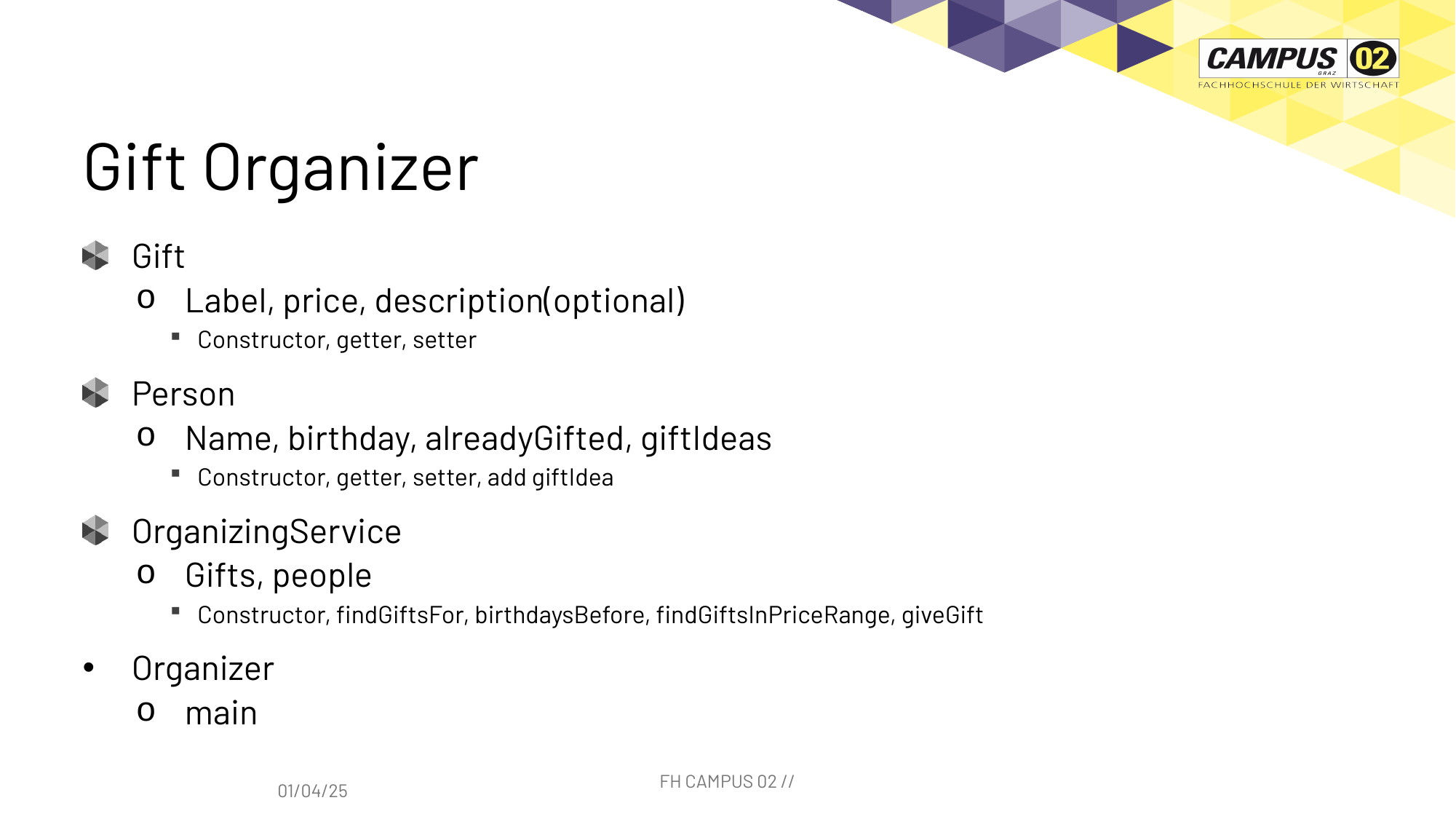

# Gift Organizer
Gift
Label, price, description(optional)
Constructor, getter, setter
Person
Name, birthday, alreadyGifted, giftIdeas
Constructor, getter, setter, add giftIdea
OrganizingService
Gifts, people
Constructor, findGiftsFor, birthdaysBefore, findGiftsInPriceRange, giveGift
Organizer
main

FH CAMPUS 02 //
01/04/25